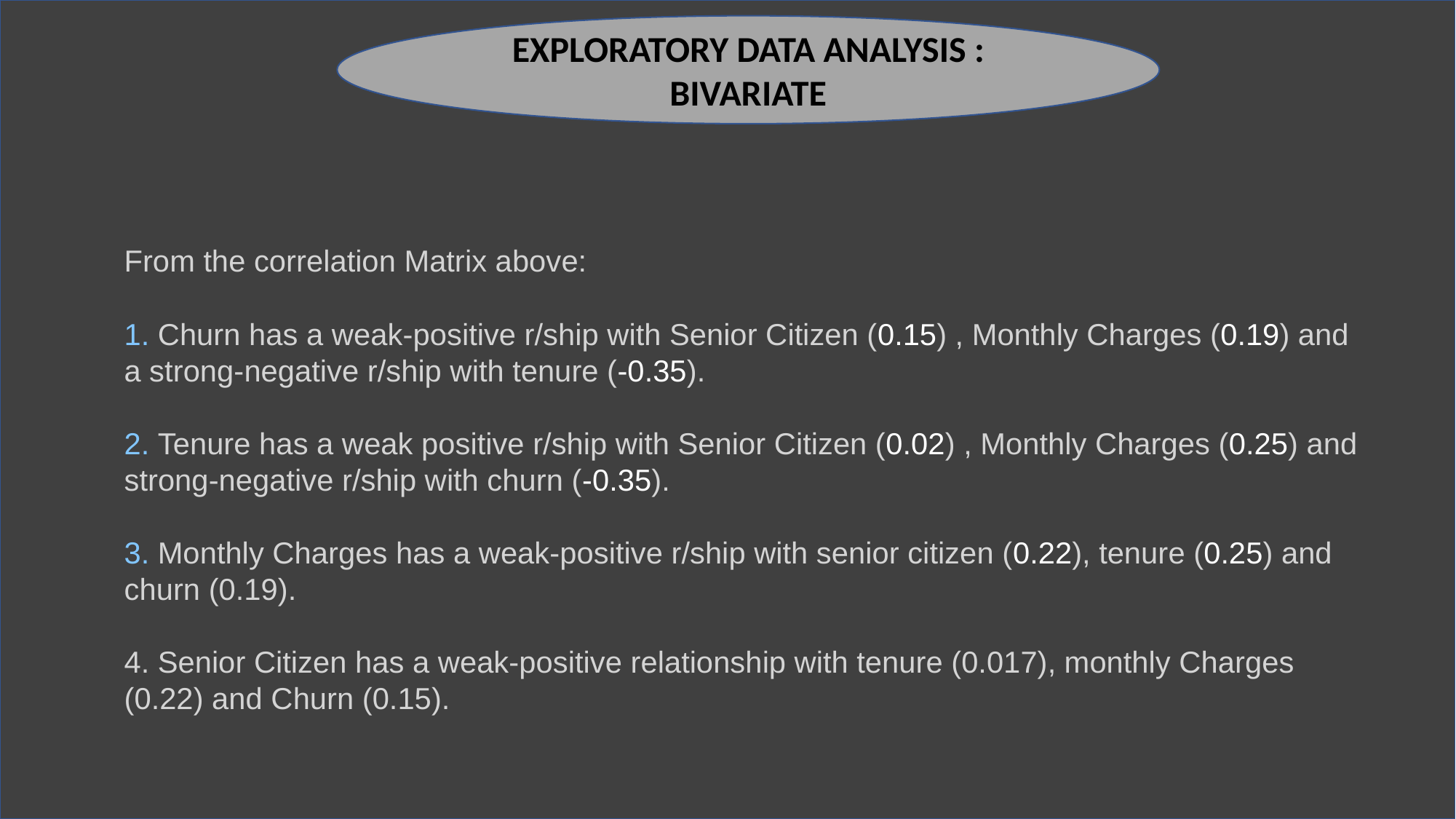

EXPLORATORY DATA ANALYSIS : BIVARIATE
From the correlation Matrix above:
1. Churn has a weak-positive r/ship with Senior Citizen (0.15) , Monthly Charges (0.19) and a strong-negative r/ship with tenure (-0.35).
2. Tenure has a weak positive r/ship with Senior Citizen (0.02) , Monthly Charges (0.25) and strong-negative r/ship with churn (-0.35).
3. Monthly Charges has a weak-positive r/ship with senior citizen (0.22), tenure (0.25) and churn (0.19).

4. Senior Citizen has a weak-positive relationship with tenure (0.017), monthly Charges (0.22) and Churn (0.15).